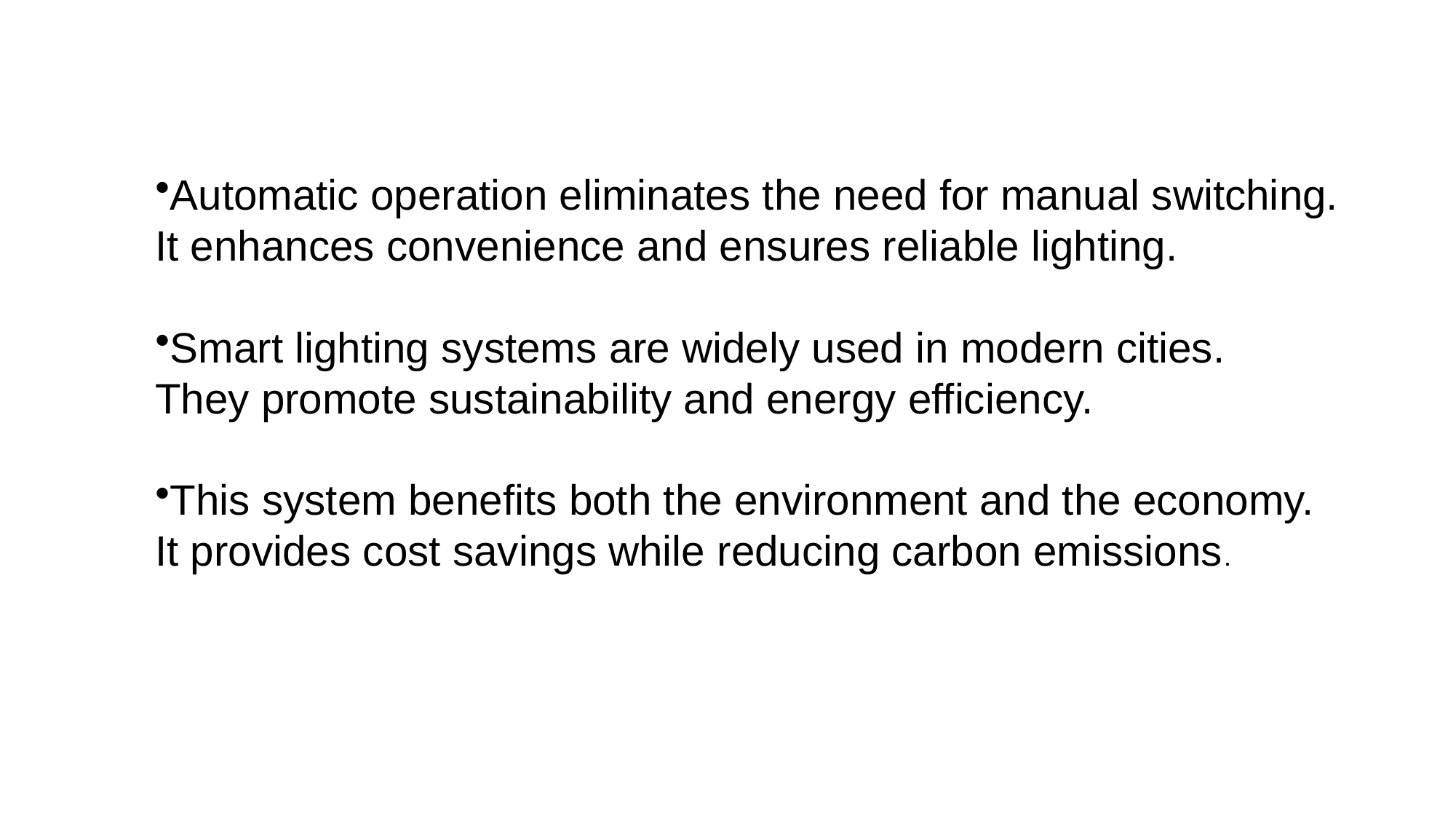

Automatic operation eliminates the need for manual switching.
It enhances convenience and ensures reliable lighting.

Smart lighting systems are widely used in modern cities.
They promote sustainability and energy efficiency.

This system benefits both the environment and the economy.
It provides cost savings while reducing carbon emissions.